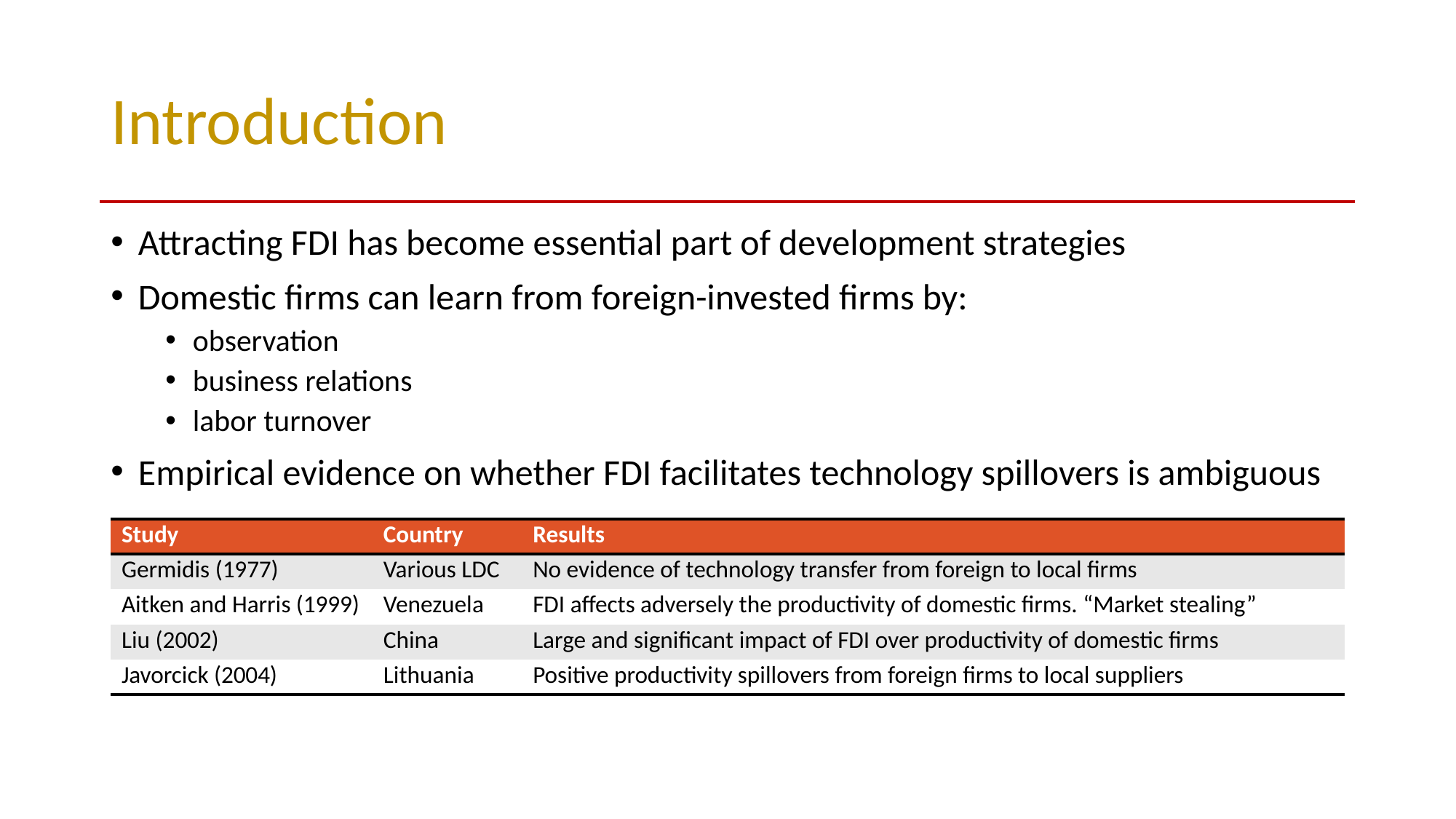

# Introduction
Attracting FDI has become essential part of development strategies
Domestic firms can learn from foreign-invested firms by:
observation
business relations
labor turnover
Empirical evidence on whether FDI facilitates technology spillovers is ambiguous

| Study | Country | Results |
| --- | --- | --- |
| Germidis (1977) | Various LDC | No evidence of technology transfer from foreign to local firms |
| Aitken and Harris (1999) | Venezuela | FDI affects adversely the productivity of domestic firms. “Market stealing” |
| Liu (2002) | China | Large and significant impact of FDI over productivity of domestic firms |
| Javorcick (2004) | Lithuania | Positive productivity spillovers from foreign firms to local suppliers |